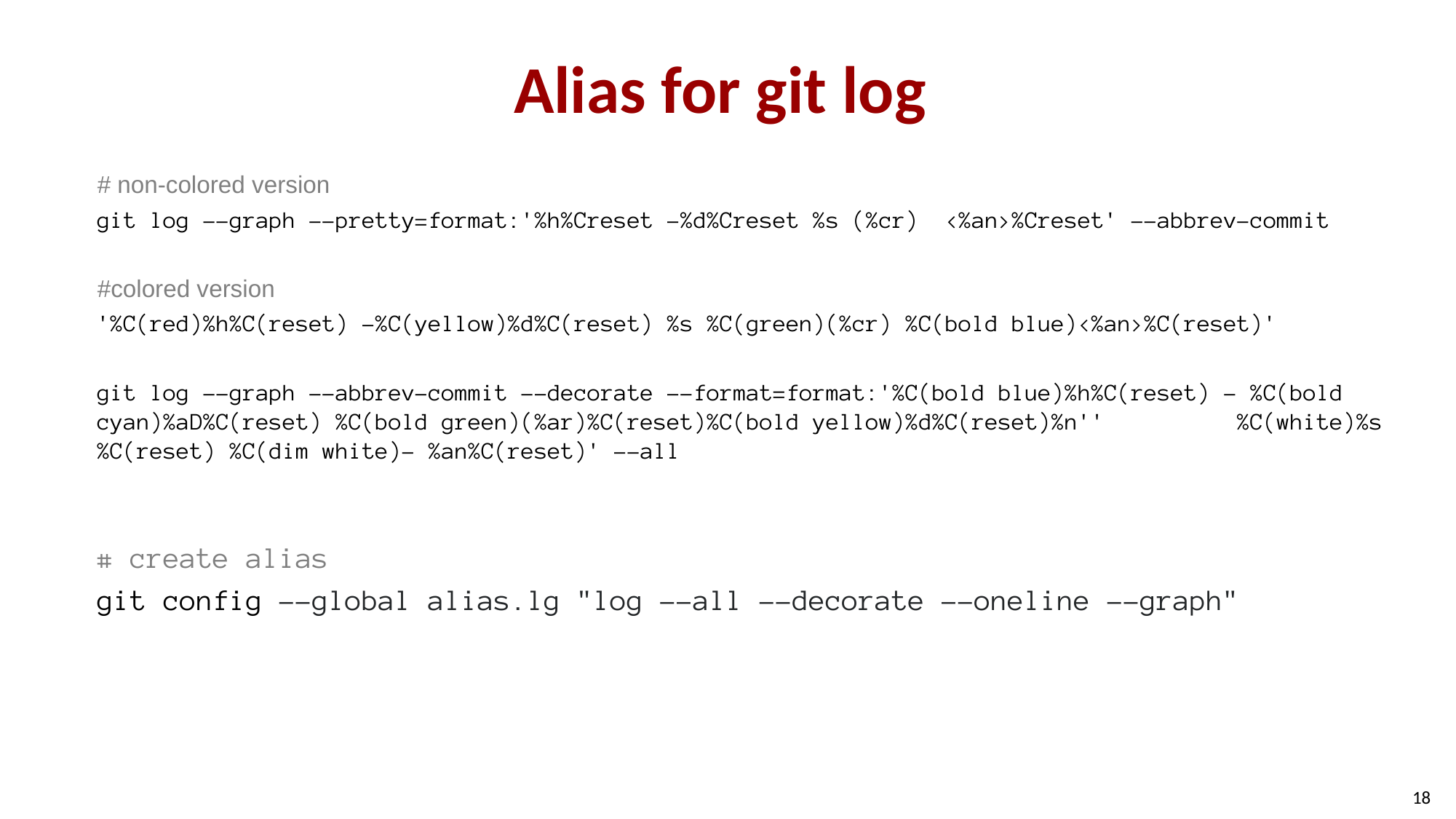

# Alias for git log
# non-colored version
git log --graph --pretty=format:'%h%Creset -%d%Creset %s (%cr)  <%an>%Creset' --abbrev-commit

#colored version
'%C(red)%h%C(reset) -%C(yellow)%d%C(reset) %s %C(green)(%cr) %C(bold blue)<%an>%C(reset)'

git log --graph --abbrev-commit --decorate --format=format:'%C(bold blue)%h%C(reset) - %C(bold cyan)%aD%C(reset) %C(bold green)(%ar)%C(reset)%C(bold yellow)%d%C(reset)%n''          %C(white)%s%C(reset) %C(dim white)- %an%C(reset)' --all

# create alias
git config --global alias.lg "log --all --decorate --oneline --graph"
18